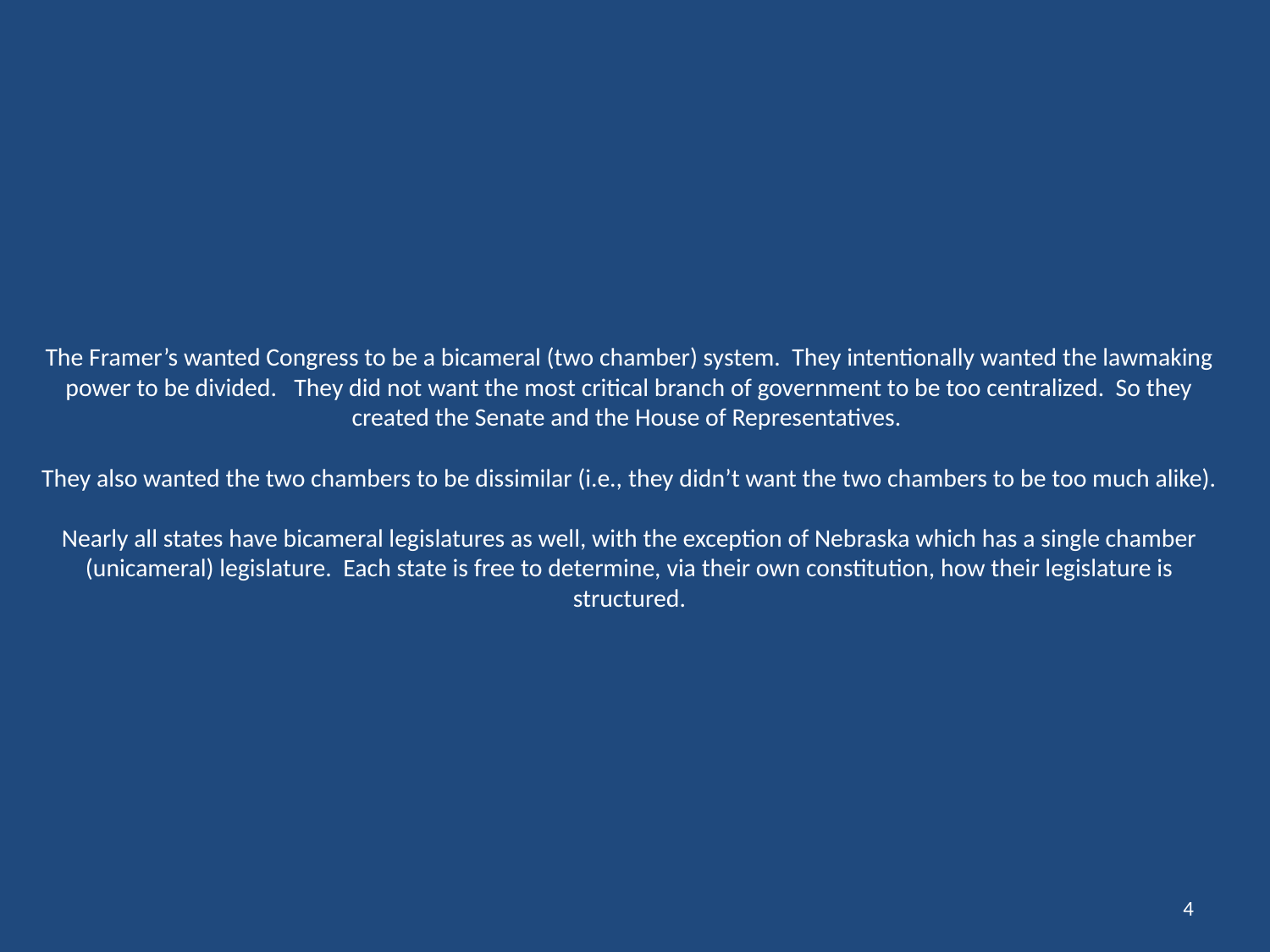

# The Framer’s wanted Congress to be a bicameral (two chamber) system.  They intentionally wanted the lawmaking power to be divided.   They did not want the most critical branch of government to be too centralized.  So they created the Senate and the House of Representatives. They also wanted the two chambers to be dissimilar (i.e., they didn’t want the two chambers to be too much alike). Nearly all states have bicameral legislatures as well, with the exception of Nebraska which has a single chamber (unicameral) legislature.  Each state is free to determine, via their own constitution, how their legislature is structured.
4